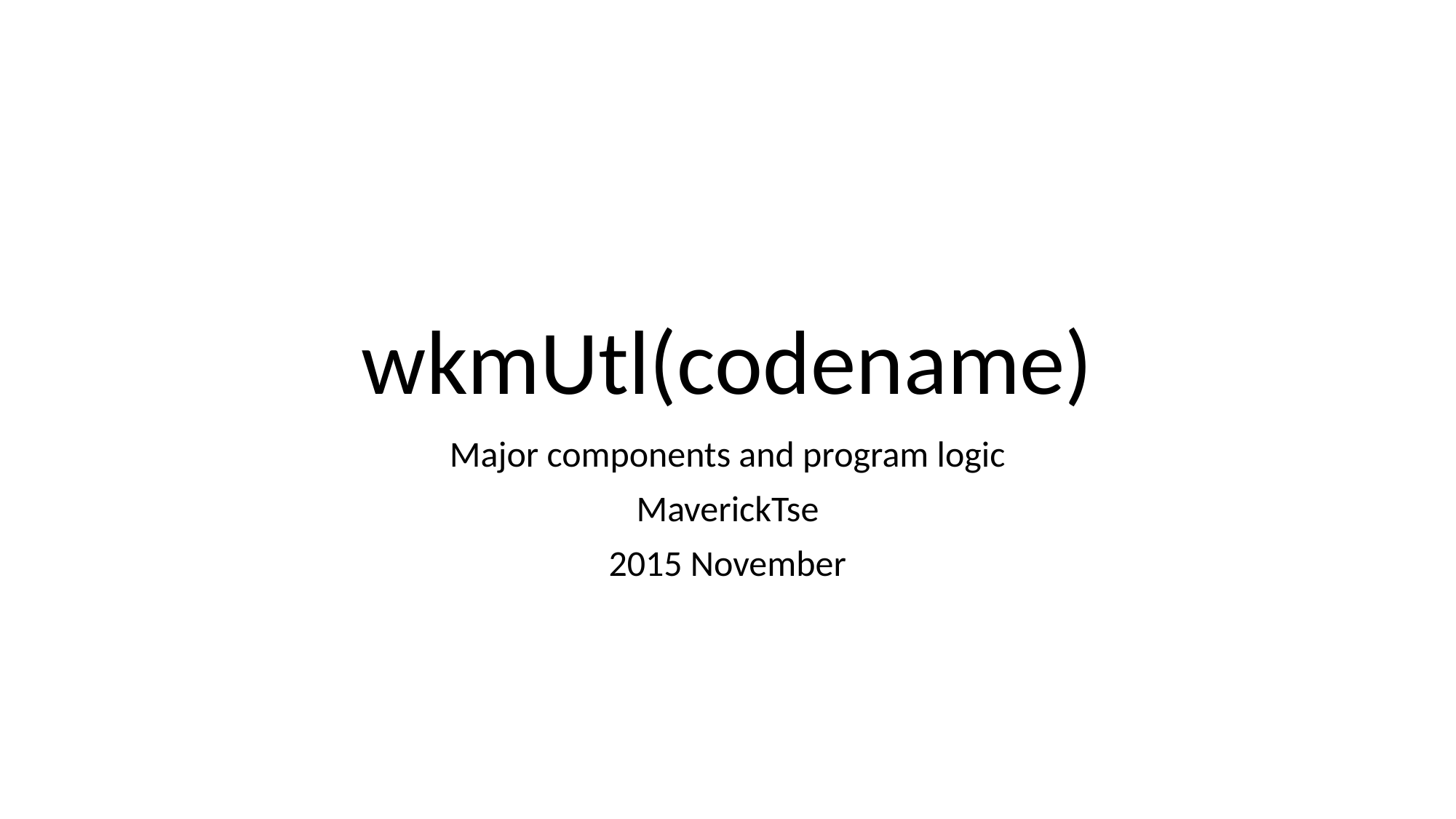

# wkmUtl(codename)
Major components and program logic
MaverickTse
2015 November